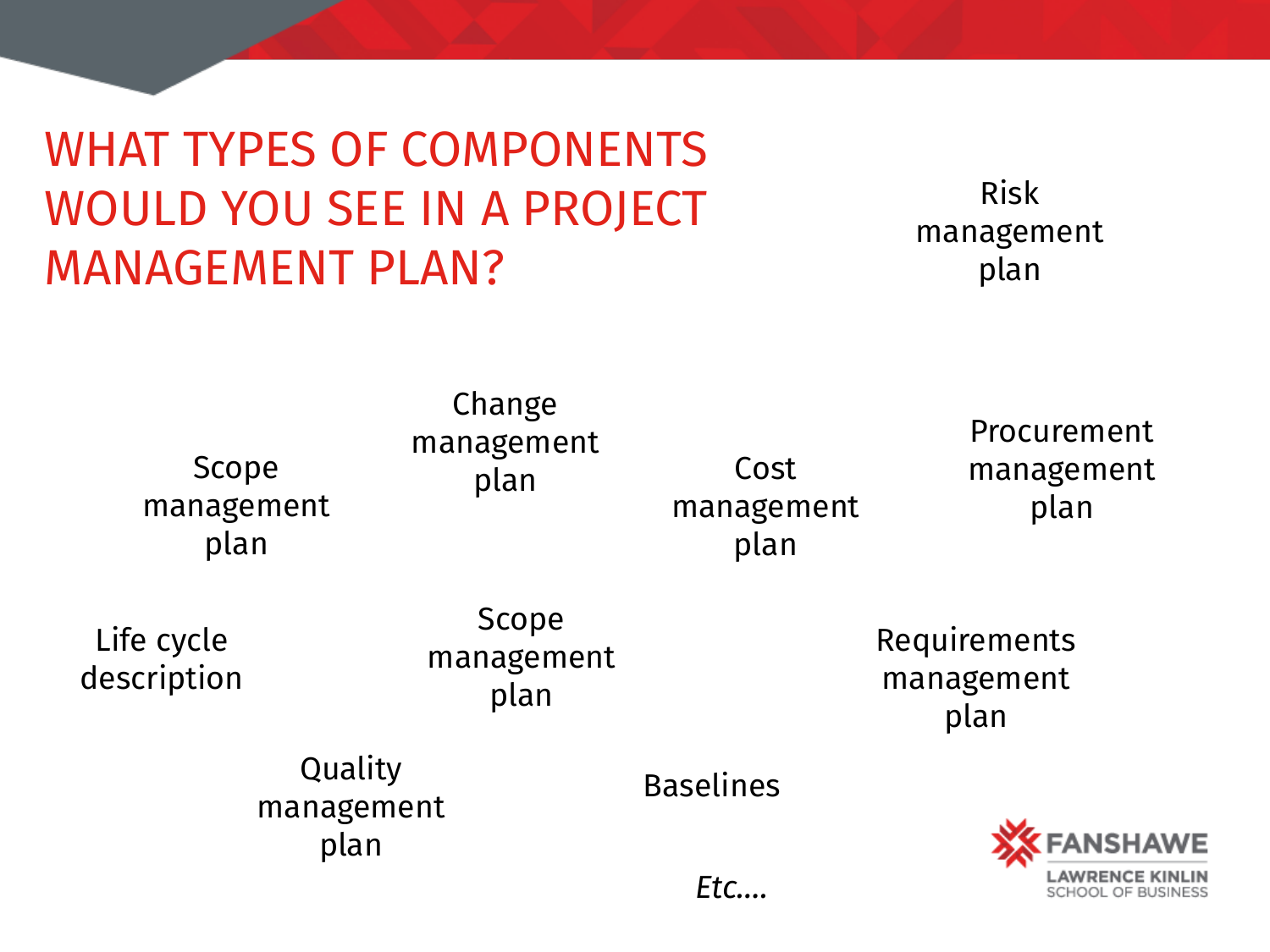

# What types of components would you see in a project management plan?
Risk management plan
Change management plan
Procurement management plan
Scope management plan
Cost management plan
Scope management plan
Life cycle description
Requirements management plan
Quality management plan
Baselines
Etc….